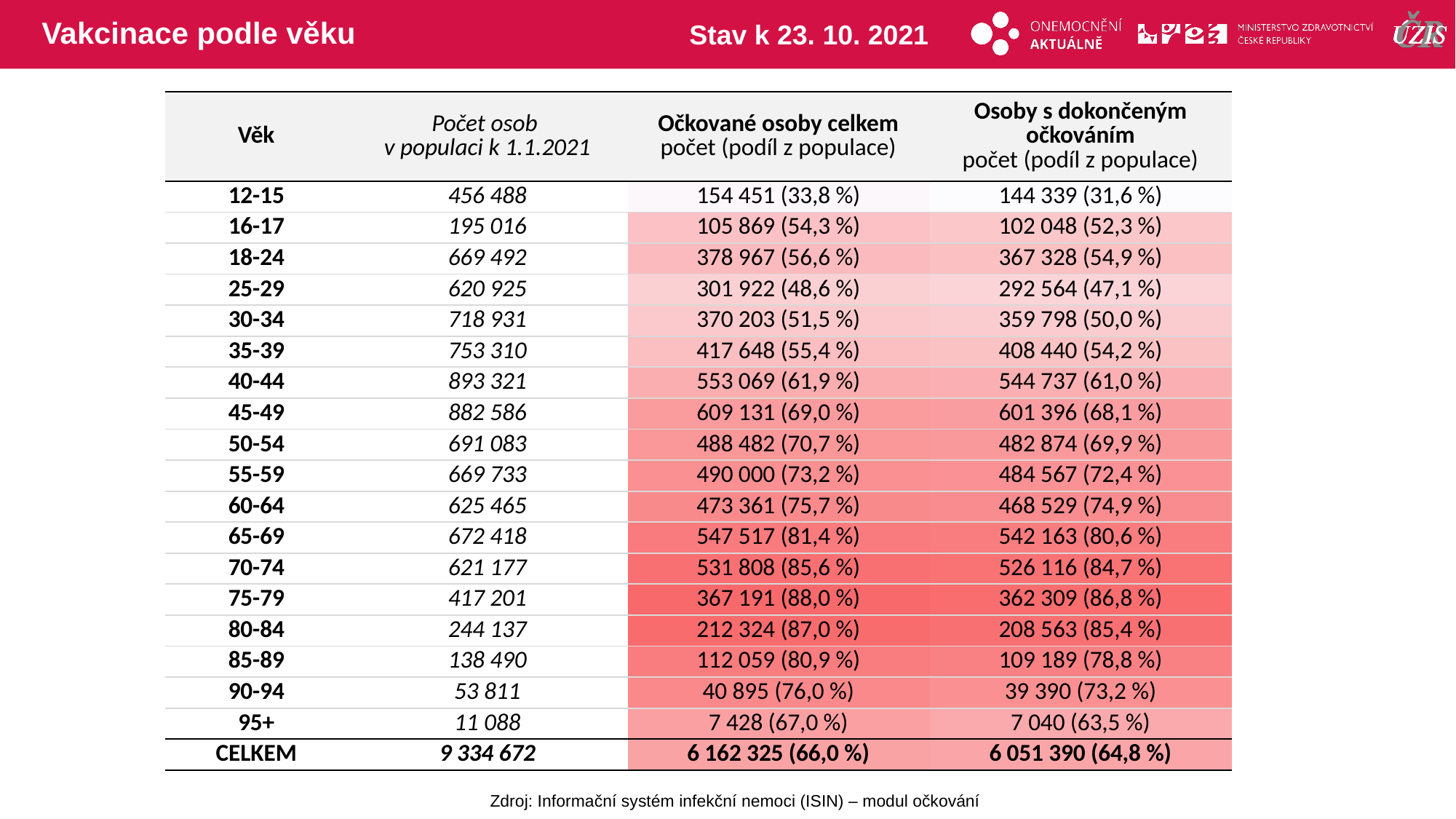

# Vakcinace podle věku
Stav k 23. 10. 2021
| Věk | Počet osob v populaci k 1.1.2021 | Očkované osoby celkem počet (podíl z populace) | Osoby s dokončeným očkováním počet (podíl z populace) |
| --- | --- | --- | --- |
| 12-15 | 456 488 | 154 451 (33,8 %) | 144 339 (31,6 %) |
| 16-17 | 195 016 | 105 869 (54,3 %) | 102 048 (52,3 %) |
| 18-24 | 669 492 | 378 967 (56,6 %) | 367 328 (54,9 %) |
| 25-29 | 620 925 | 301 922 (48,6 %) | 292 564 (47,1 %) |
| 30-34 | 718 931 | 370 203 (51,5 %) | 359 798 (50,0 %) |
| 35-39 | 753 310 | 417 648 (55,4 %) | 408 440 (54,2 %) |
| 40-44 | 893 321 | 553 069 (61,9 %) | 544 737 (61,0 %) |
| 45-49 | 882 586 | 609 131 (69,0 %) | 601 396 (68,1 %) |
| 50-54 | 691 083 | 488 482 (70,7 %) | 482 874 (69,9 %) |
| 55-59 | 669 733 | 490 000 (73,2 %) | 484 567 (72,4 %) |
| 60-64 | 625 465 | 473 361 (75,7 %) | 468 529 (74,9 %) |
| 65-69 | 672 418 | 547 517 (81,4 %) | 542 163 (80,6 %) |
| 70-74 | 621 177 | 531 808 (85,6 %) | 526 116 (84,7 %) |
| 75-79 | 417 201 | 367 191 (88,0 %) | 362 309 (86,8 %) |
| 80-84 | 244 137 | 212 324 (87,0 %) | 208 563 (85,4 %) |
| 85-89 | 138 490 | 112 059 (80,9 %) | 109 189 (78,8 %) |
| 90-94 | 53 811 | 40 895 (76,0 %) | 39 390 (73,2 %) |
| 95+ | 11 088 | 7 428 (67,0 %) | 7 040 (63,5 %) |
| CELKEM | 9 334 672 | 6 162 325 (66,0 %) | 6 051 390 (64,8 %) |
|  |  |
| --- | --- |
|  |  |
|  |  |
|  |  |
|  |  |
|  |  |
|  |  |
|  |  |
|  |  |
|  |  |
|  |  |
|  |  |
|  |  |
|  |  |
|  |  |
|  |  |
|  |  |
|  |  |
|  |  |
Zdroj: Informační systém infekční nemoci (ISIN) – modul očkování